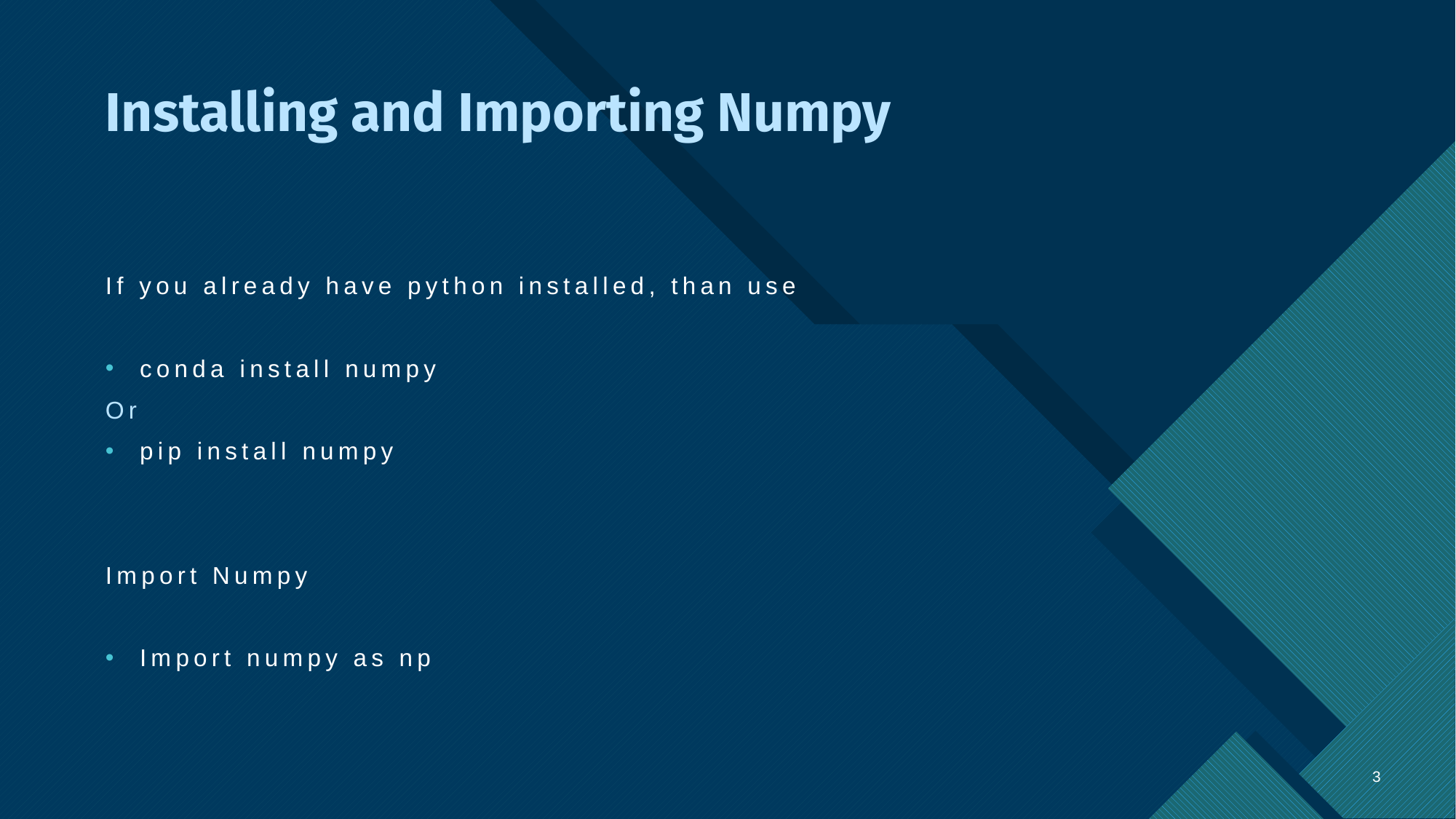

# Installing and Importing Numpy
If you already have python installed, than use

conda install numpy
Or
pip install numpy

Import Numpy

Import numpy as np

3